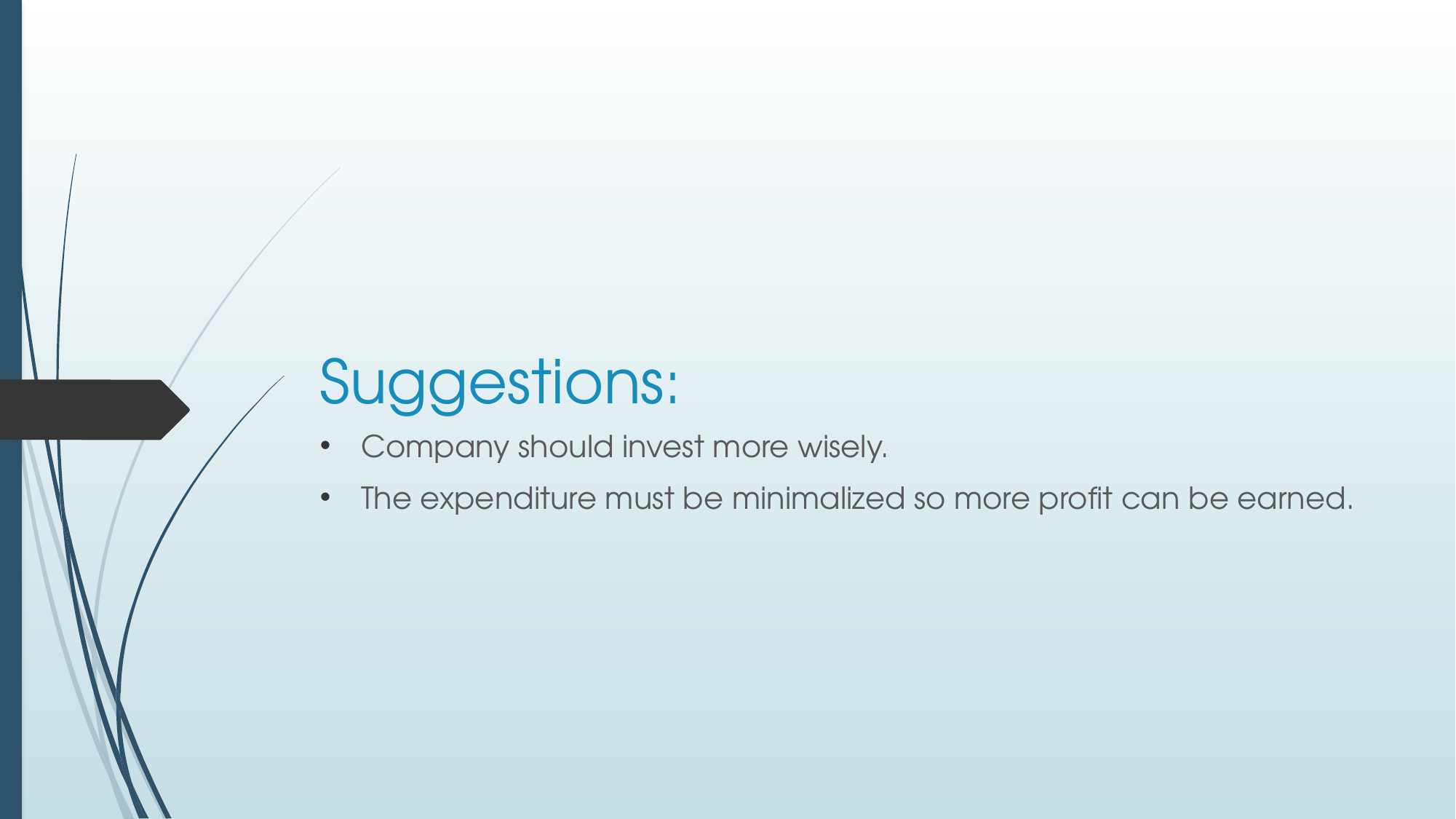

# Suggestions:
Company should invest more wisely.
The expenditure must be minimalized so more profit can be earned.